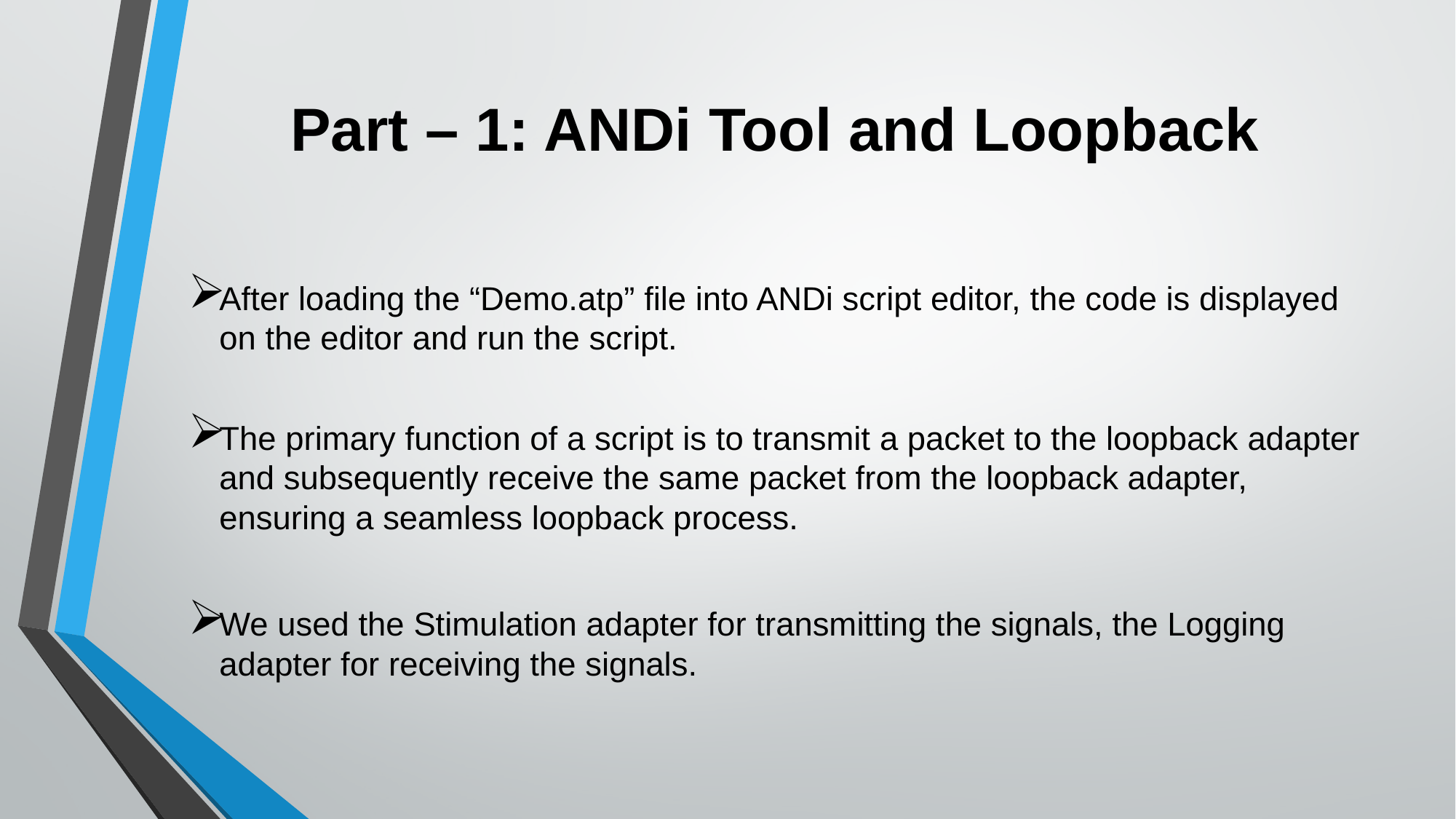

# Part – 1: ANDi Tool and Loopback
After loading the “Demo.atp” file into ANDi script editor, the code is displayed on the editor and run the script.

The primary function of a script is to transmit a packet to the loopback adapter and subsequently receive the same packet from the loopback adapter, ensuring a seamless loopback process.

We used the Stimulation adapter for transmitting the signals, the Logging adapter for receiving the signals.